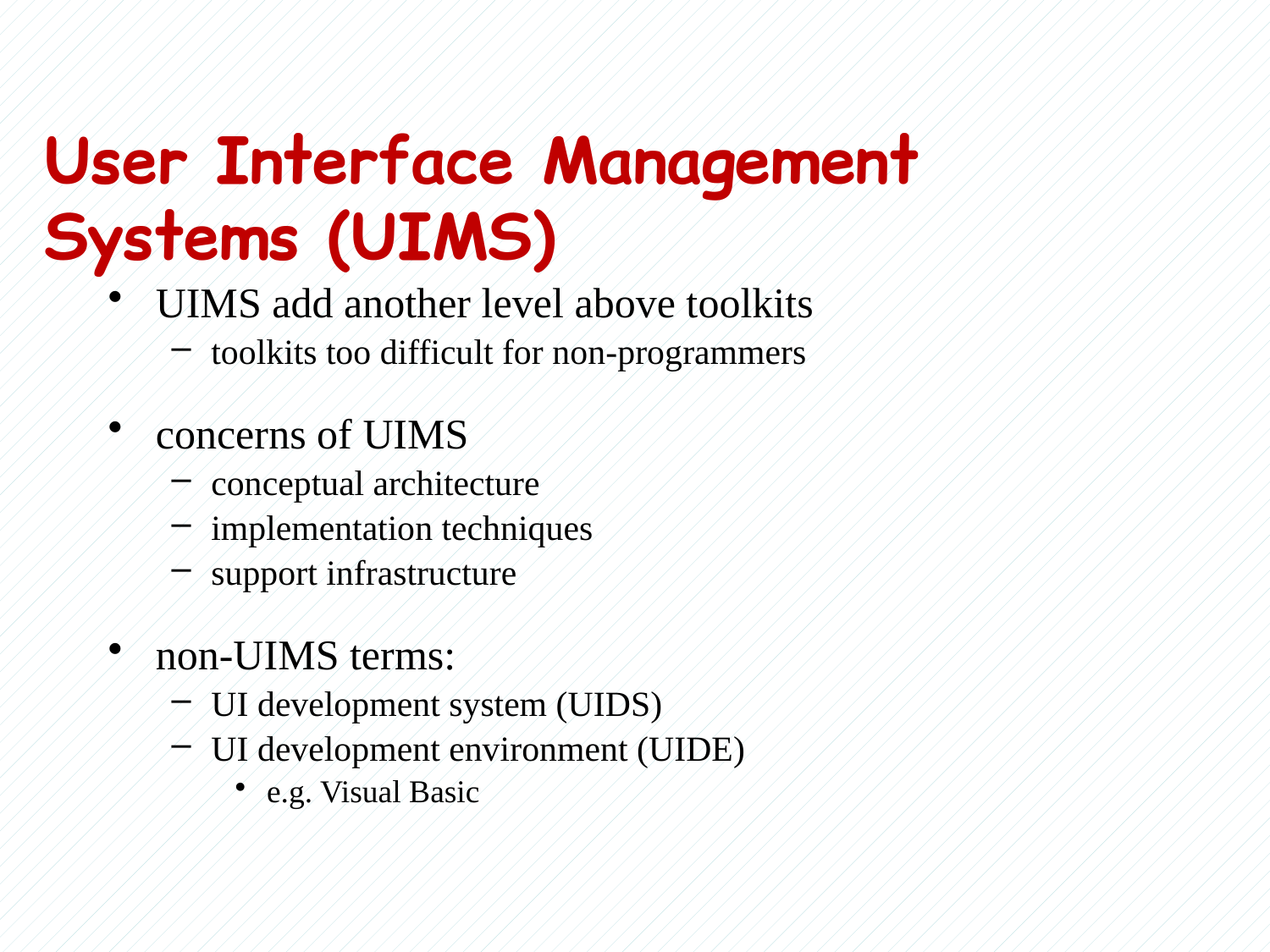

# User Interface Management Systems (UIMS)
UIMS add another level above toolkits
toolkits too difficult for non-programmers

concerns of UIMS
conceptual architecture
implementation techniques
support infrastructure

non-UIMS terms:
UI development system (UIDS)
UI development environment (UIDE)
e.g. Visual Basic
Compiled by : Musa Ahmed (MSc.)
30